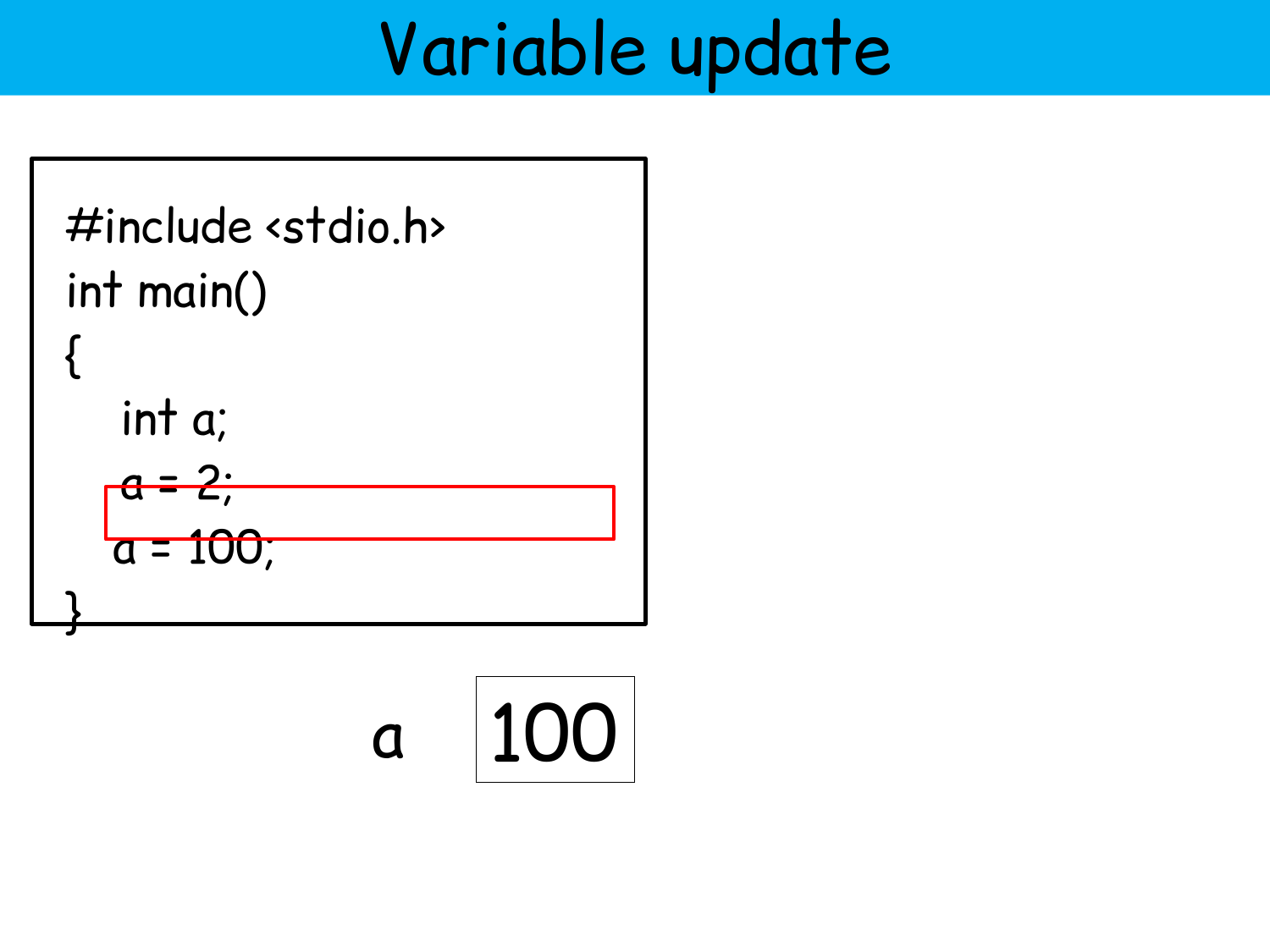

Variable update

#include <stdio.h>
int main()
{
    int a;
    a = 2;
	a = 100;
}

100
a